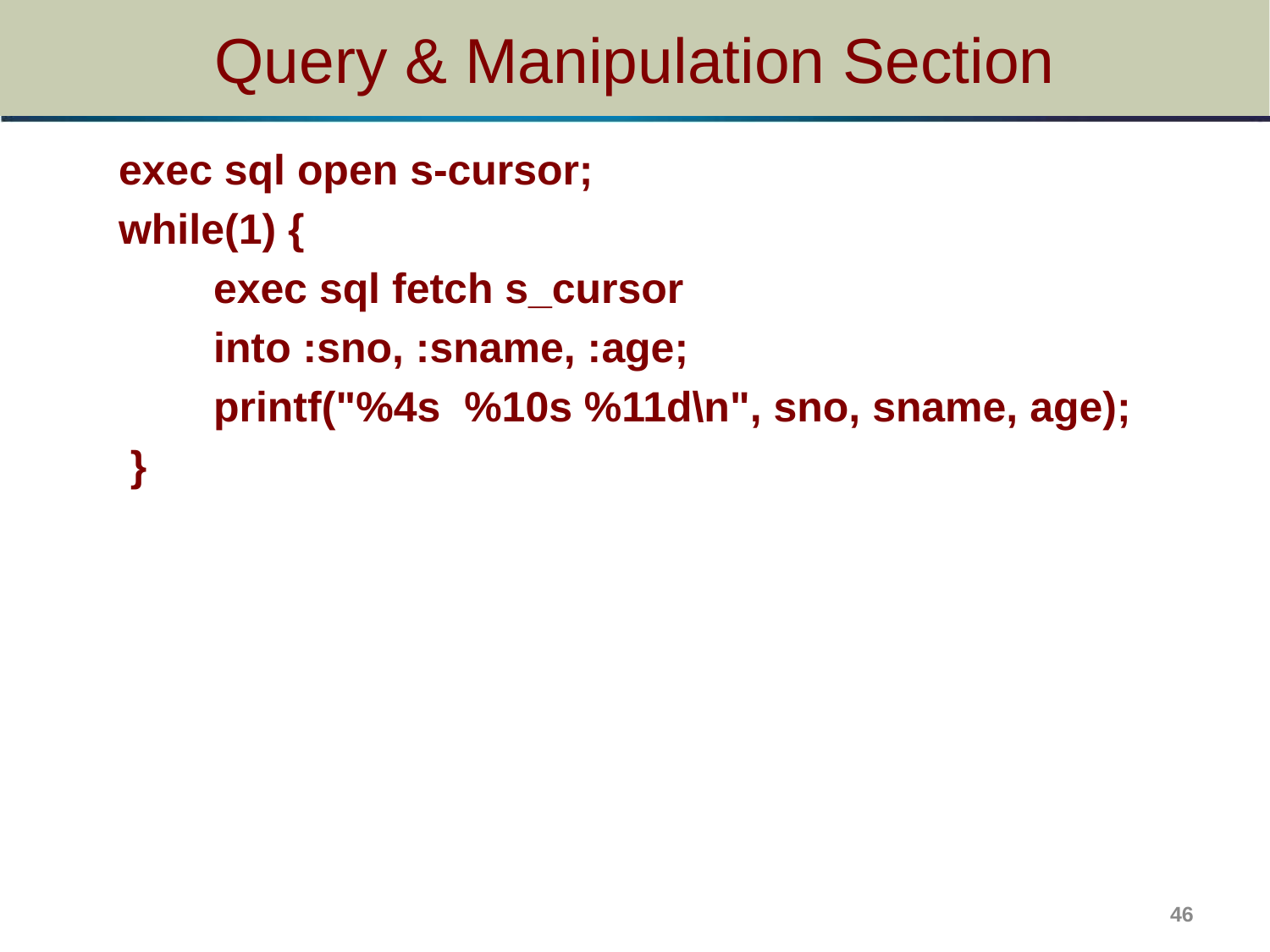

# Query & Manipulation Section
exec sql open s-cursor;
while(1) {
        exec sql fetch s_cursor
        into :sno, :sname, :age;
        printf("%4s  %10s %11d\n", sno, sname, age);
 }
46